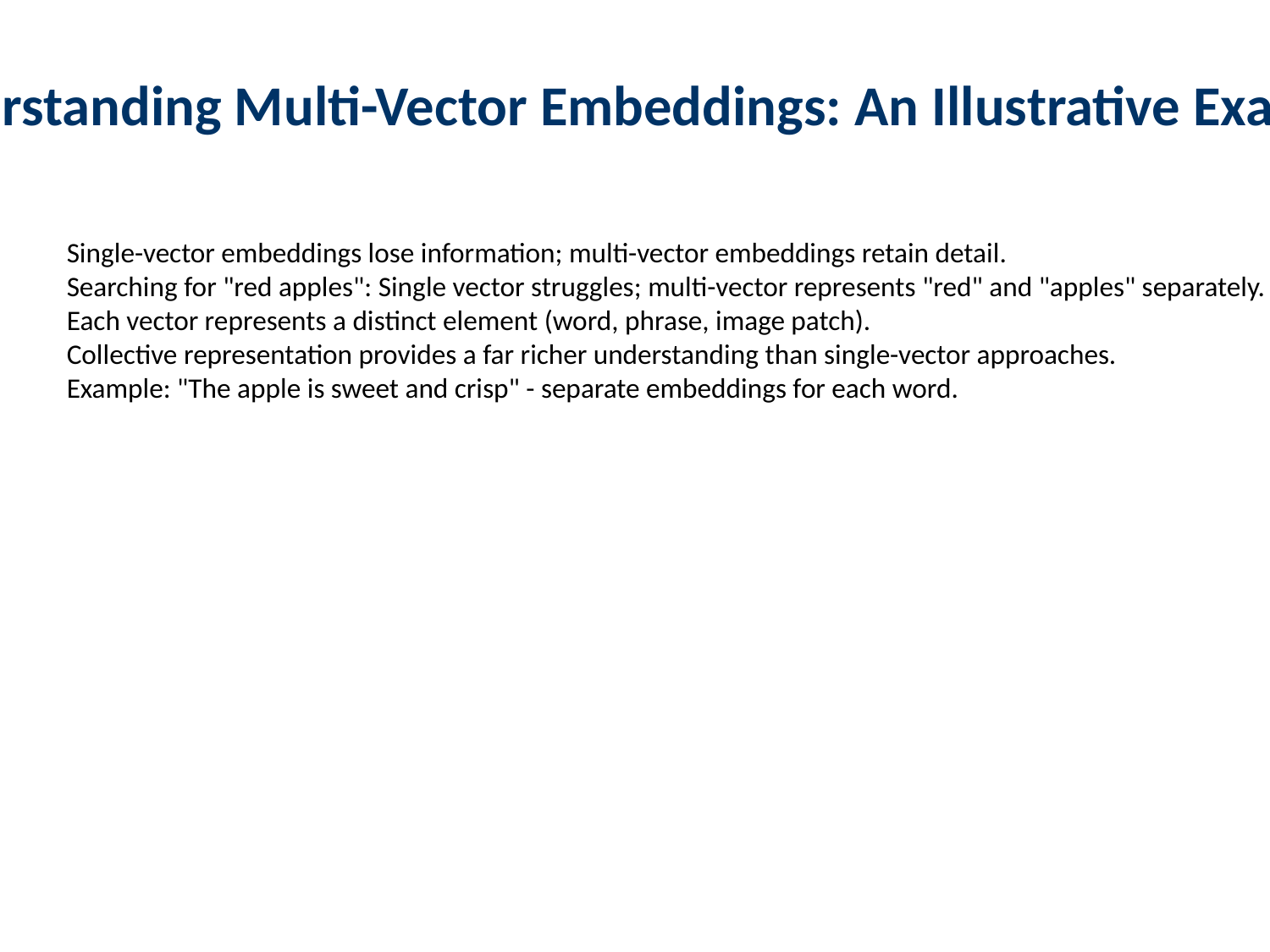

Understanding Multi-Vector Embeddings: An Illustrative Example

Single-vector embeddings lose information; multi-vector embeddings retain detail.
Searching for "red apples": Single vector struggles; multi-vector represents "red" and "apples" separately.
Each vector represents a distinct element (word, phrase, image patch).
Collective representation provides a far richer understanding than single-vector approaches.
Example: "The apple is sweet and crisp" - separate embeddings for each word.